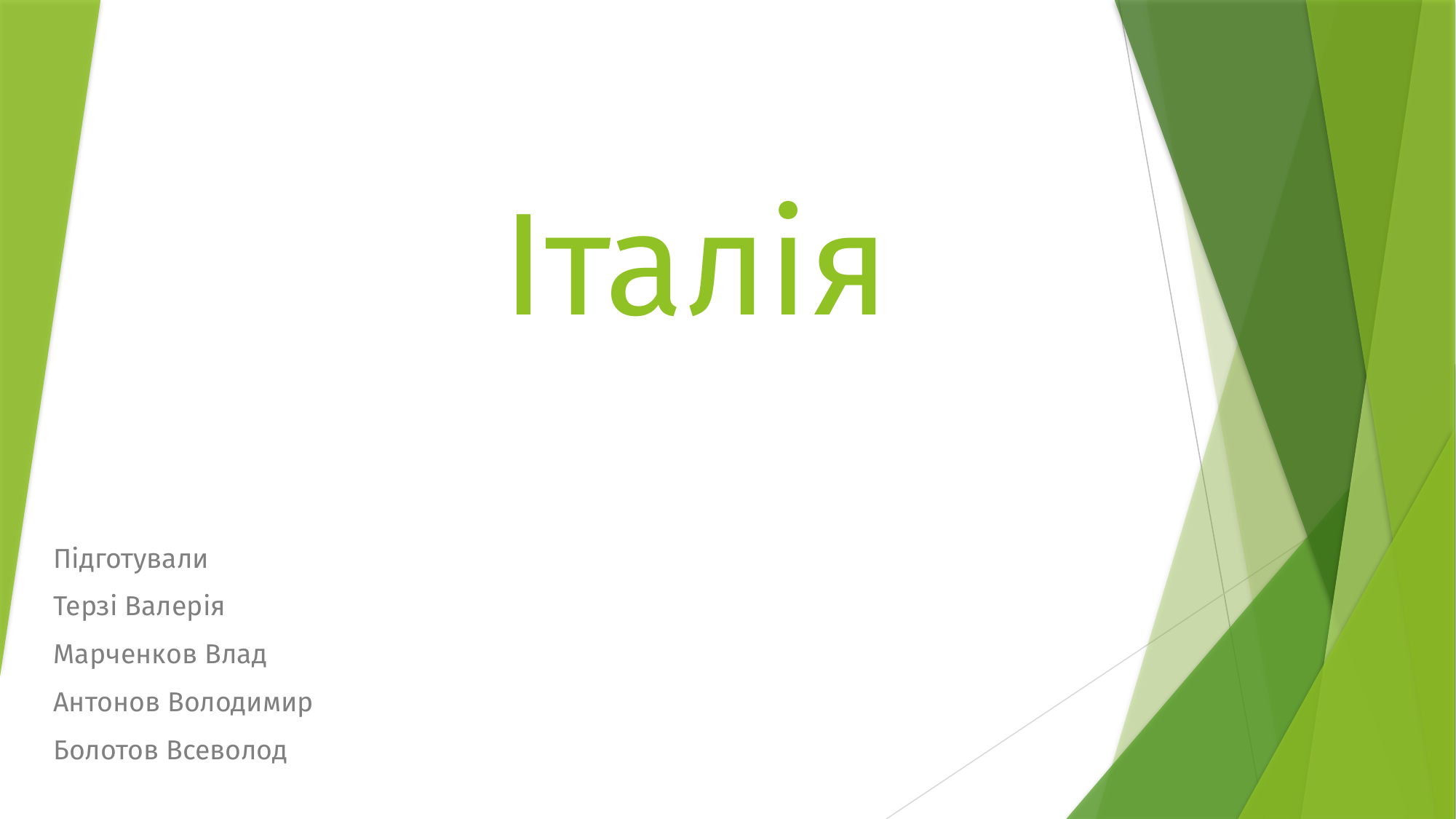

# Італія
Підготували
Терзі Валерія
Марченков Влад
Антонов Володимир
Болотов Всеволод